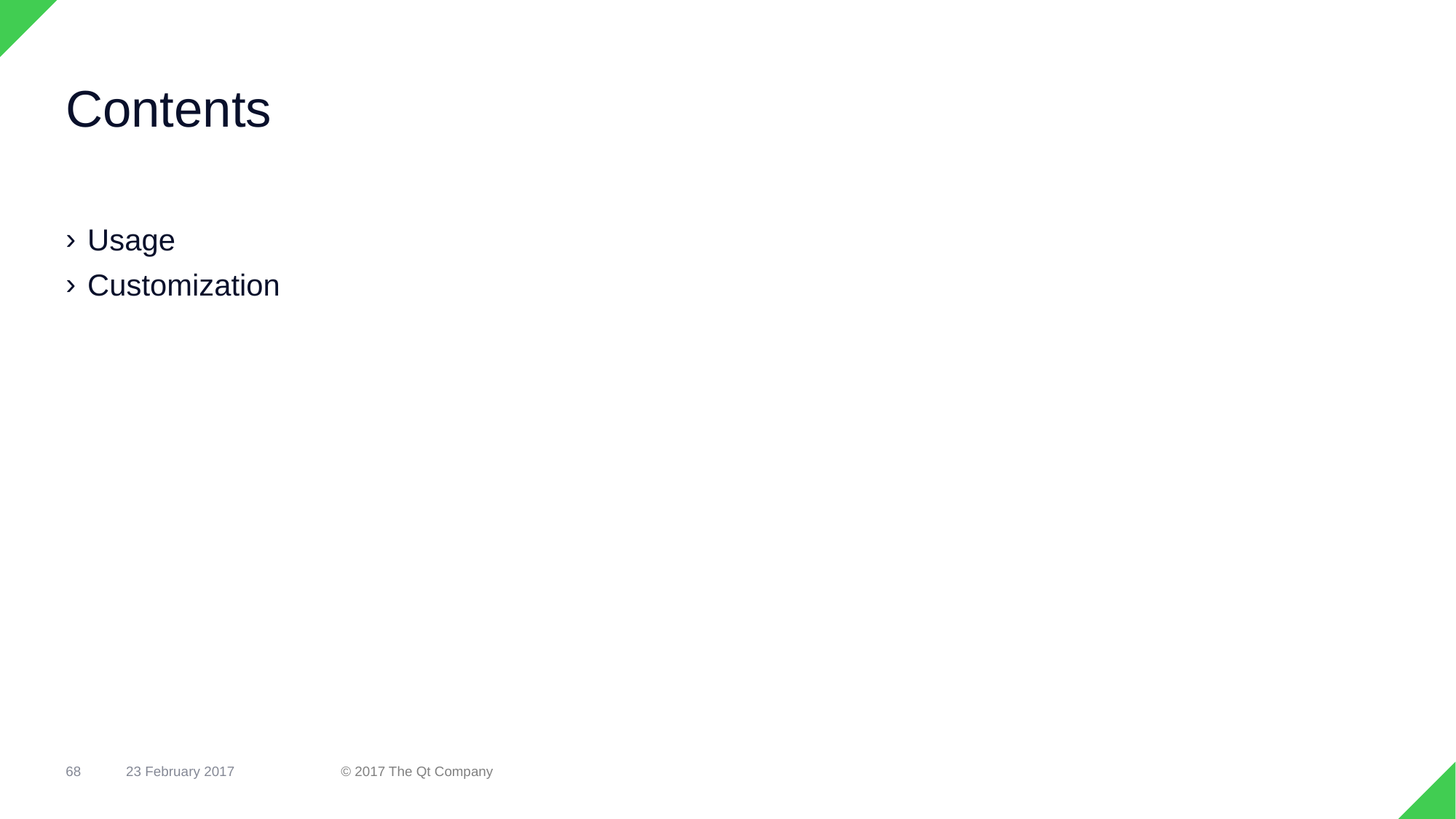

# Contents
Usage
Customization
23 February 2017
68
© 2017 The Qt Company